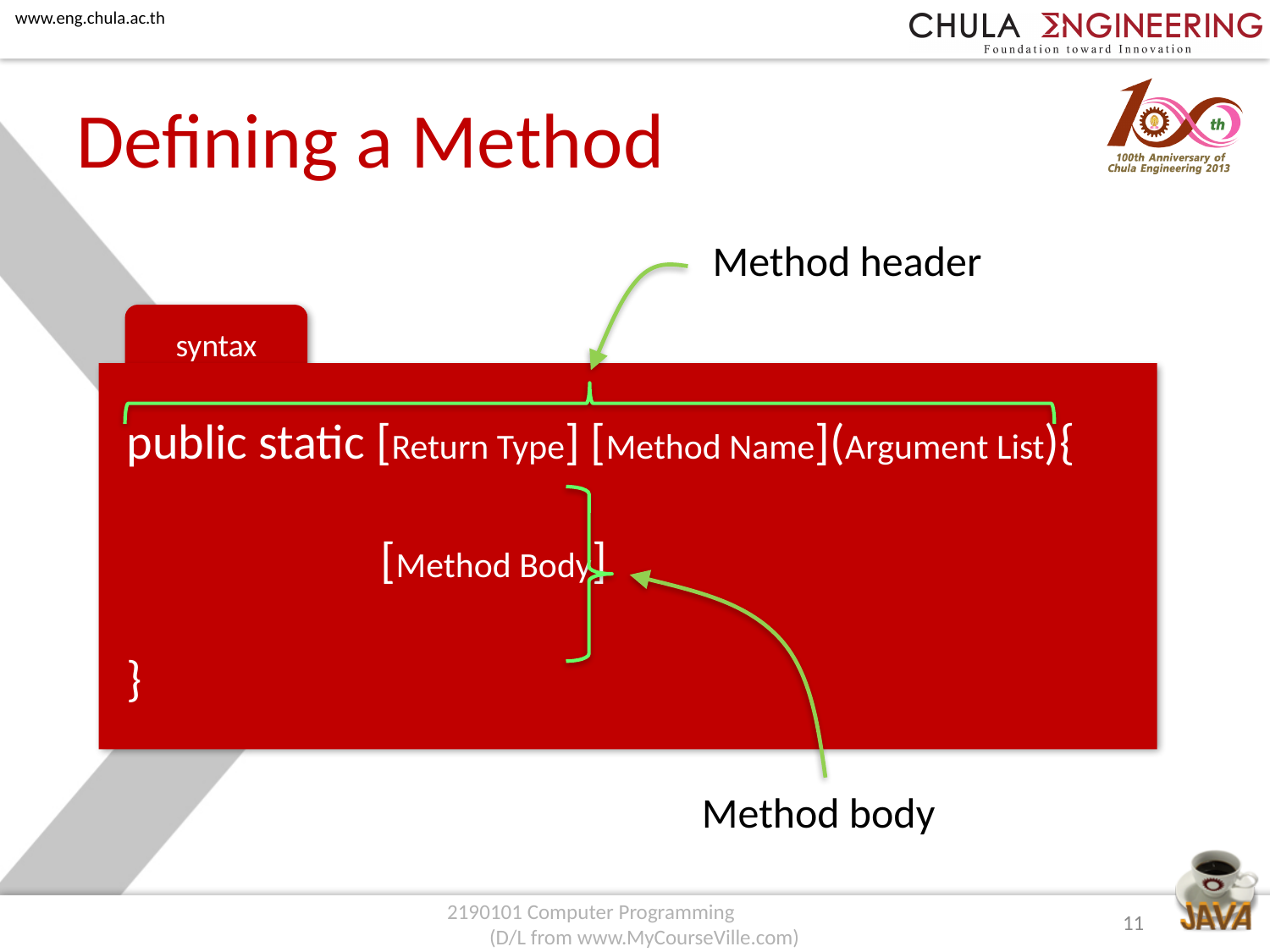

# Defining a Method
Method header

syntax

public static [Return Type] [Method Name](Argument List){

		[Method Body]

}

Method body
11
2190101 Computer Programming                       (D/L from www.MyCourseVille.com)